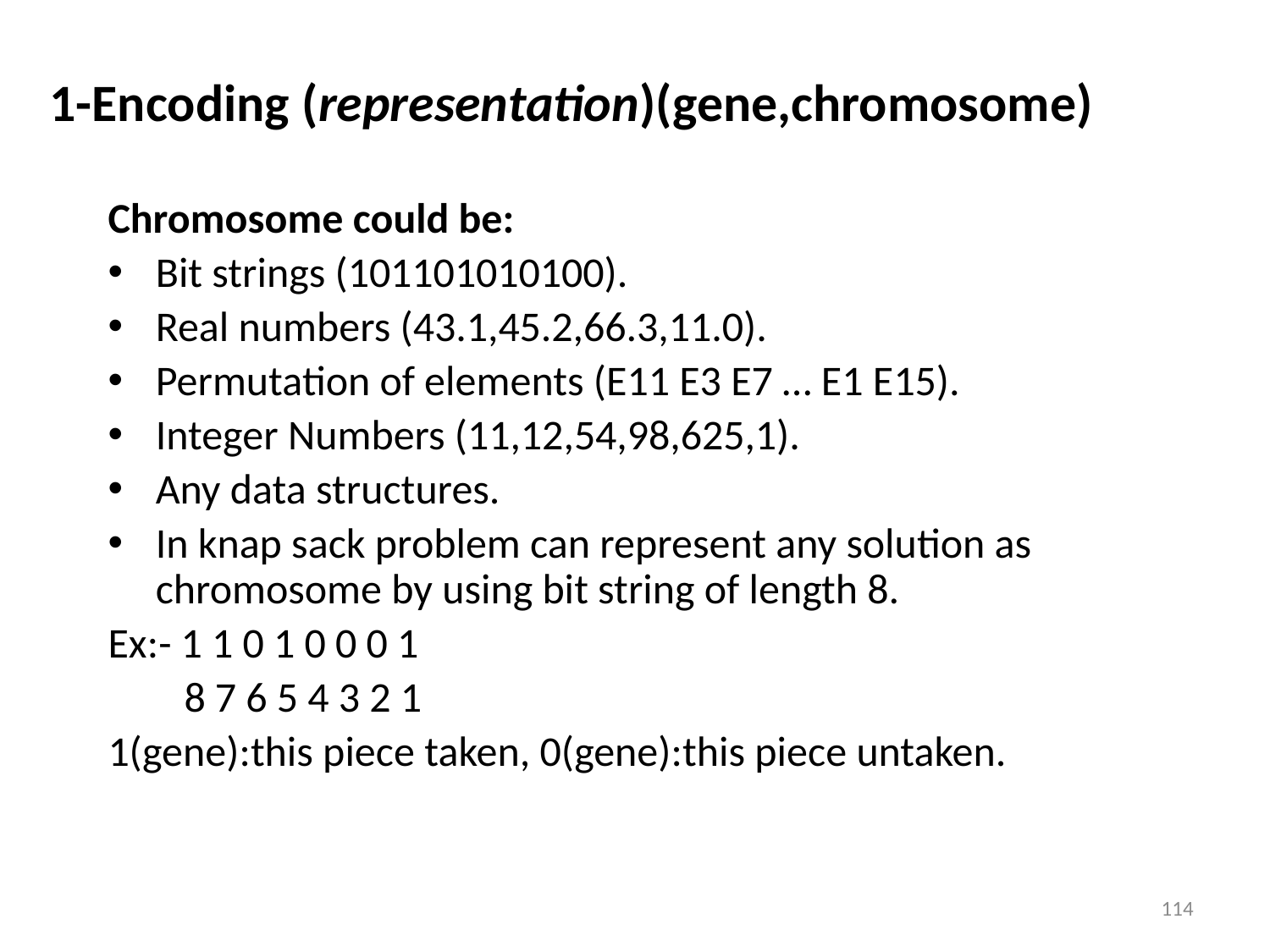

# 1-Encoding (representation)(gene,chromosome)
Chromosome could be:
Bit strings (101101010100).
Real numbers (43.1,45.2,66.3,11.0).
Permutation of elements (E11 E3 E7 … E1 E15).
Integer Numbers (11,12,54,98,625,1).
Any data structures.
In knap sack problem can represent any solution as chromosome by using bit string of length 8.
Ex:- 1 1 0 1 0 0 0 1
        8 7 6 5 4 3 2 1
1(gene):this piece taken, 0(gene):this piece untaken.

114